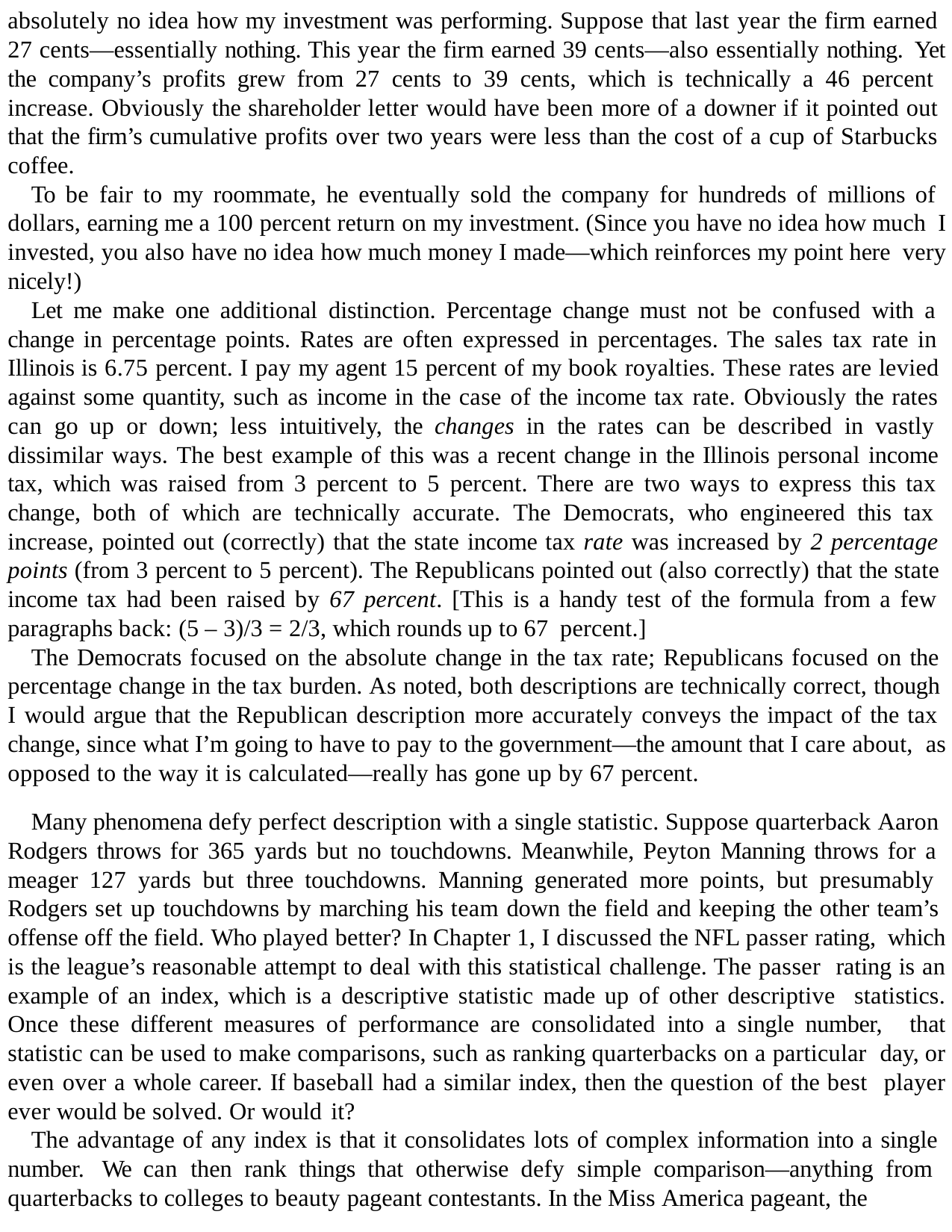

absolutely no idea how my investment was performing. Suppose that last year the firm earned  27 cents—essentially nothing. This year the firm earned 39 cents—also essentially nothing.  Yet the company’s profits grew from 27 cents to 39 cents, which is technically a 46 percent  increase. Obviously the shareholder letter would have been more of a downer if it pointed out  that the firm’s cumulative profits over two years were less than the cost of a cup of Starbucks  coffee.
To be fair to my roommate, he eventually sold the company for hundreds of millions of  dollars, earning me a 100 percent return on my investment. (Since you have no idea how much  I invested, you also have no idea how much money I made—which reinforces my point here  very nicely!)
Let me make one additional distinction. Percentage change must not be confused with a  change in percentage points. Rates are often expressed in percentages. The sales tax rate in  Illinois is 6.75 percent. I pay my agent 15 percent of my book royalties. These rates are levied  against some quantity, such as income in the case of the income tax rate. Obviously the rates  can go up or down; less intuitively, the changes in the rates can be described in vastly  dissimilar ways. The best example of this was a recent change in the Illinois personal income  tax, which was raised from 3 percent to 5 percent. There are two ways to express this tax  change, both of which are technically accurate. The Democrats, who engineered this tax  increase, pointed out (correctly) that the state income tax rate was increased by 2 percentage  points (from 3 percent to 5 percent). The Republicans pointed out (also correctly) that the state  income tax had been raised by 67 percent. [This is a handy test of the formula from a few  paragraphs back: (5 – 3)/3 = 2/3, which rounds up to 67 percent.]
The Democrats focused on the absolute change in the tax rate; Republicans focused on the  percentage change in the tax burden. As noted, both descriptions are technically correct, though  I would argue that the Republican description more accurately conveys the impact of the tax  change, since what I’m going to have to pay to the government—the amount that I care about,  as opposed to the way it is calculated—really has gone up by 67 percent.
Many phenomena defy perfect description with a single statistic. Suppose quarterback Aaron  Rodgers throws for 365 yards but no touchdowns. Meanwhile, Peyton Manning throws for a  meager 127 yards but three touchdowns. Manning generated more points, but presumably  Rodgers set up touchdowns by marching his team down the field and keeping the other team’s  offense off the field. Who played better? In Chapter 1, I discussed the NFL passer rating,  which is the league’s reasonable attempt to deal with this statistical challenge. The passer  rating is an example of an index, which is a descriptive statistic made up of other descriptive  statistics. Once these different measures of performance are consolidated into a single number,  that statistic can be used to make comparisons, such as ranking quarterbacks on a particular  day, or even over a whole career. If baseball had a similar index, then the question of the best  player ever would be solved. Or would it?
The advantage of any index is that it consolidates lots of complex information into a single  number. We can then rank things that otherwise defy simple comparison—anything from  quarterbacks to colleges to beauty pageant contestants. In the Miss America pageant, the